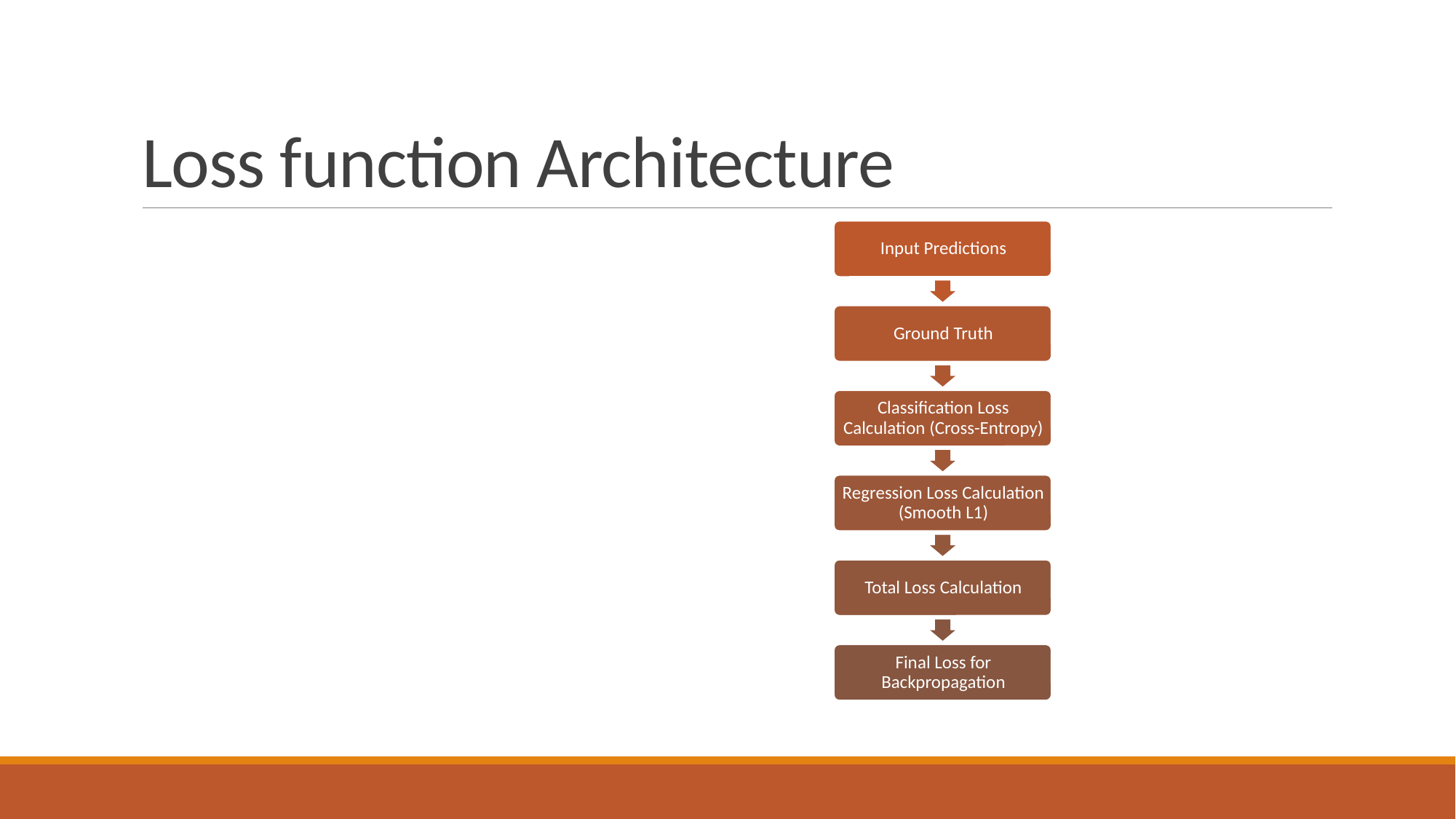

# Loss function Architecture
Input Predictions

Ground Truth

Classification Loss Calculation (Cross-Entropy)

Regression Loss Calculation (Smooth L1)

Total Loss Calculation

Final Loss for Backpropagation